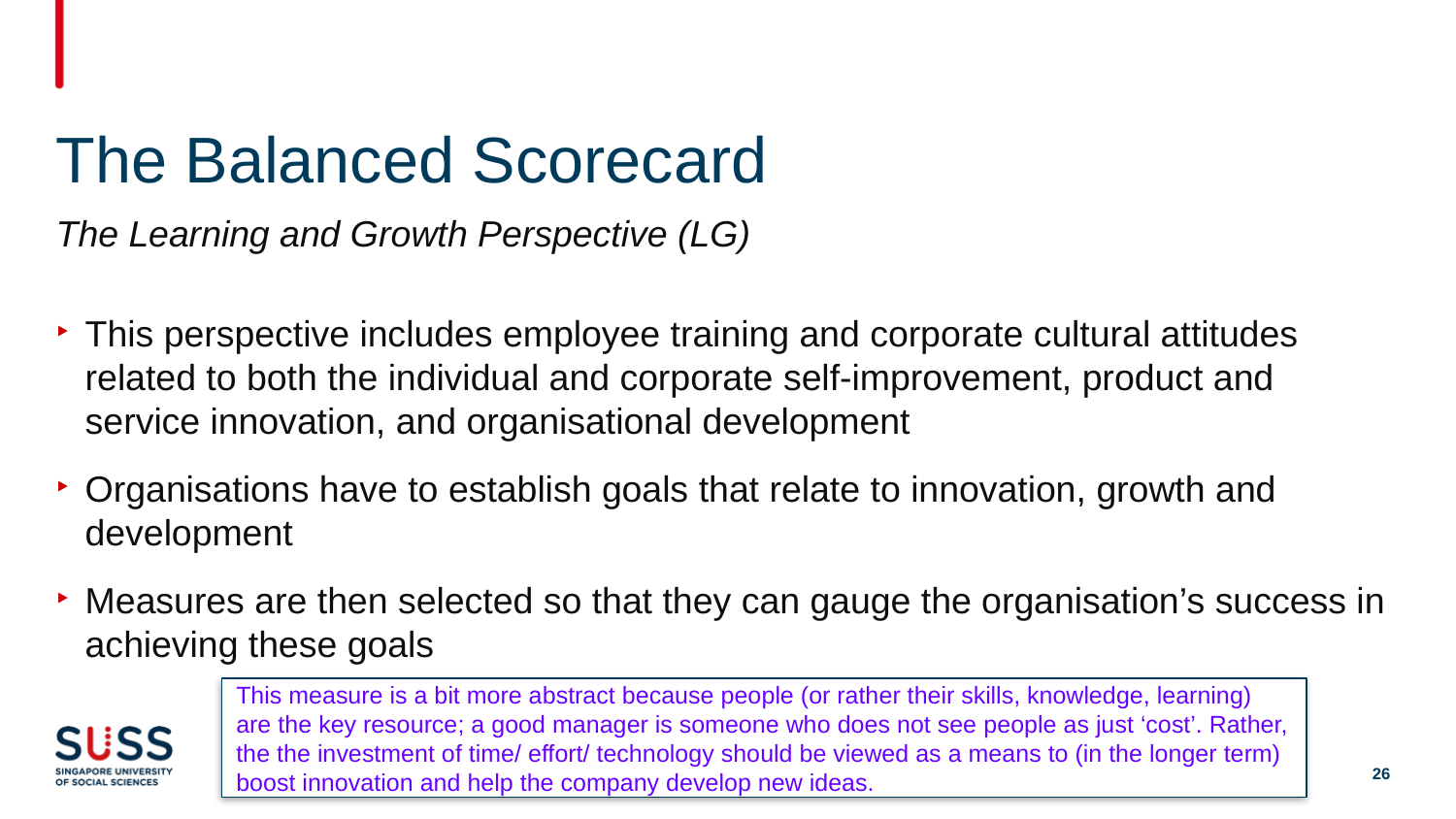

# The Balanced Scorecard
The Learning and Growth Perspective (LG)
This perspective includes employee training and corporate cultural attitudes related to both the individual and corporate self-improvement, product and service innovation, and organisational development
Organisations have to establish goals that relate to innovation, growth and development
Measures are then selected so that they can gauge the organisation’s success in achieving these goals
This measure is a bit more abstract because people (or rather their skills, knowledge, learning) are the key resource; a good manager is someone who does not see people as just ‘cost’. Rather, the the investment of time/ effort/ technology should be viewed as a means to (in the longer term) boost innovation and help the company develop new ideas.